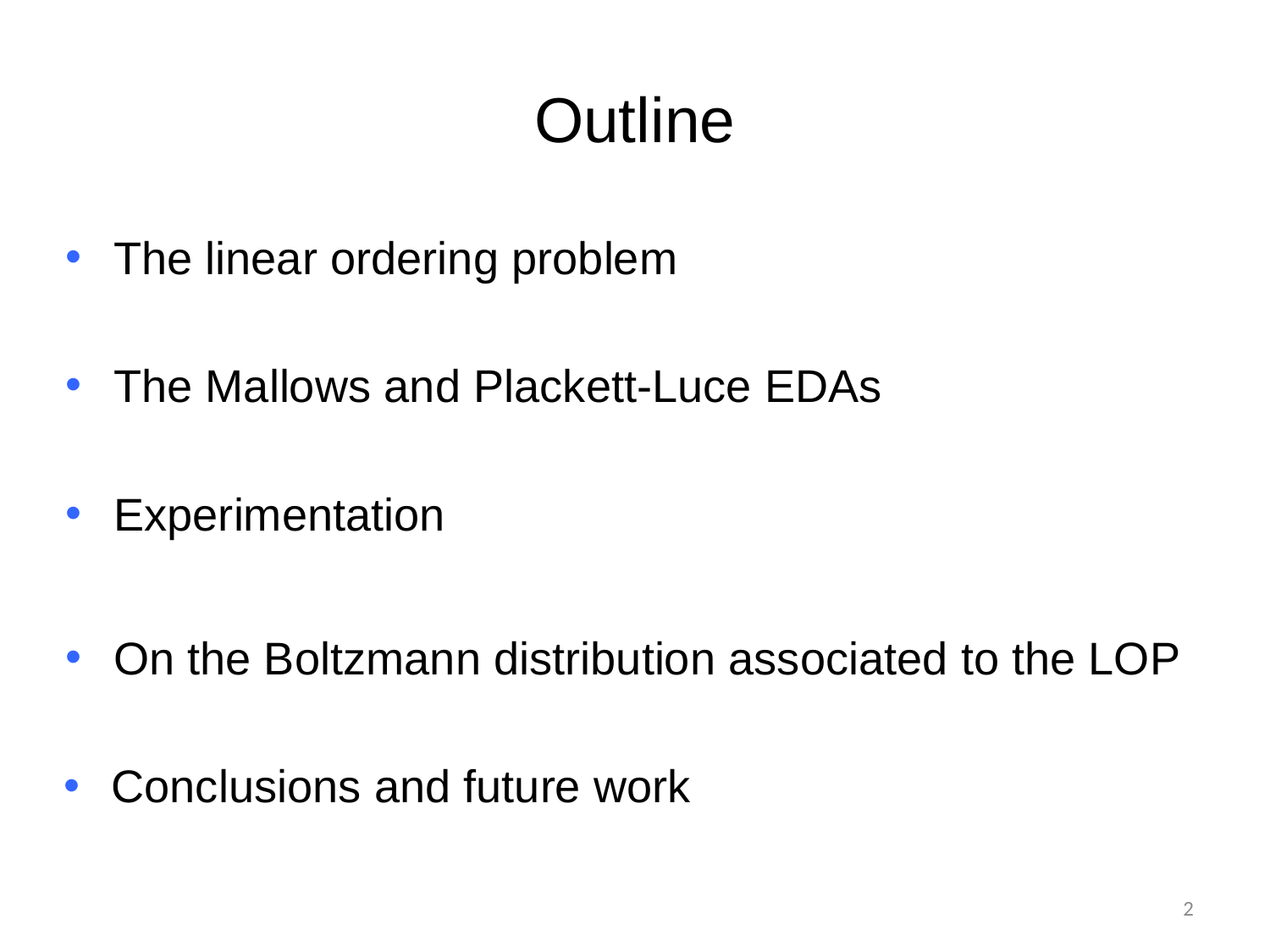

# Outline
The linear ordering problem

The Mallows and Plackett-Luce EDAs

Experimentation

On the Boltzmann distribution associated to the LOP

Conclusions and future work

2